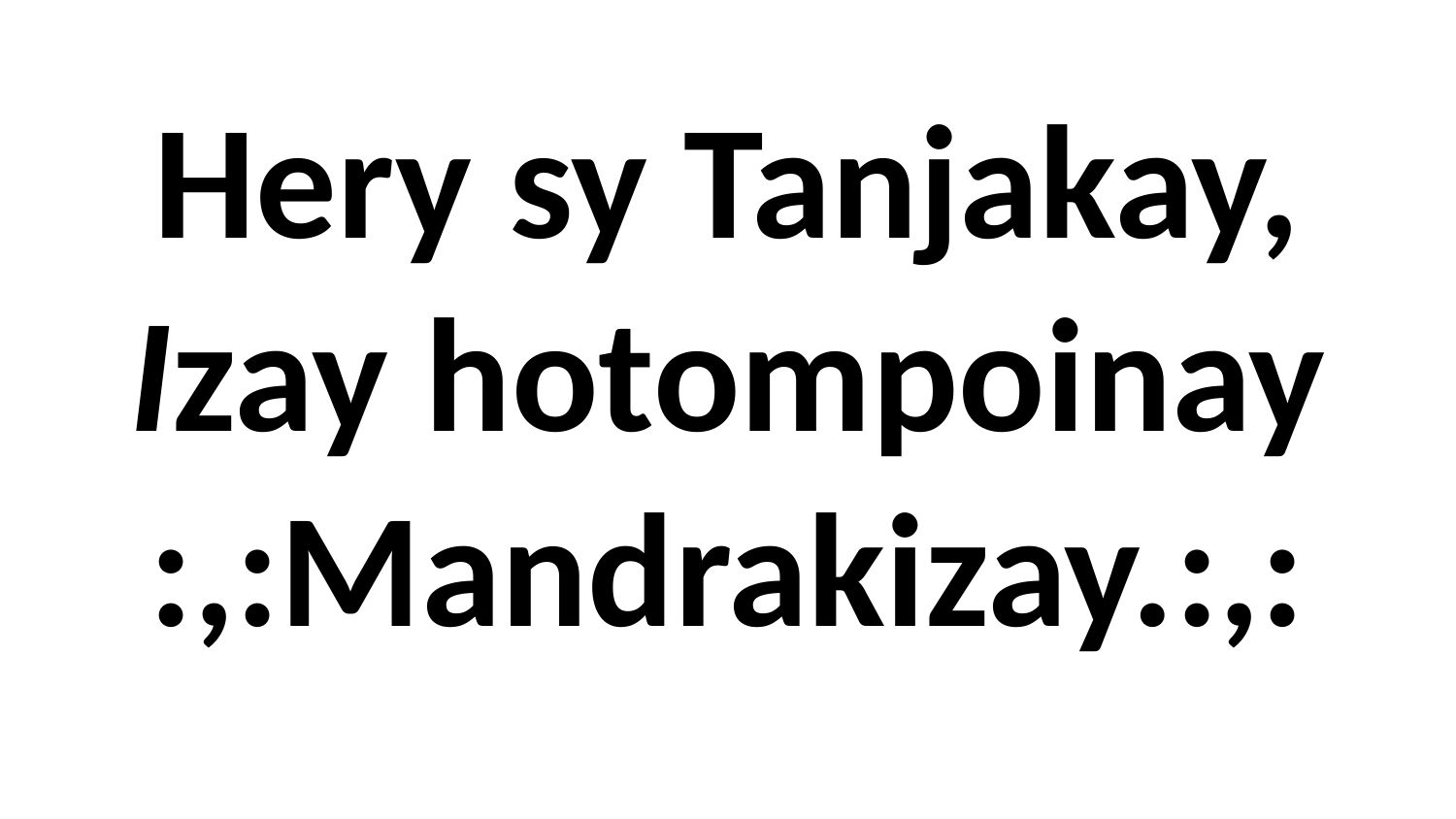

# Hery sy Tanjakay, Izay hotompoinay :,:Mandrakizay.:,: